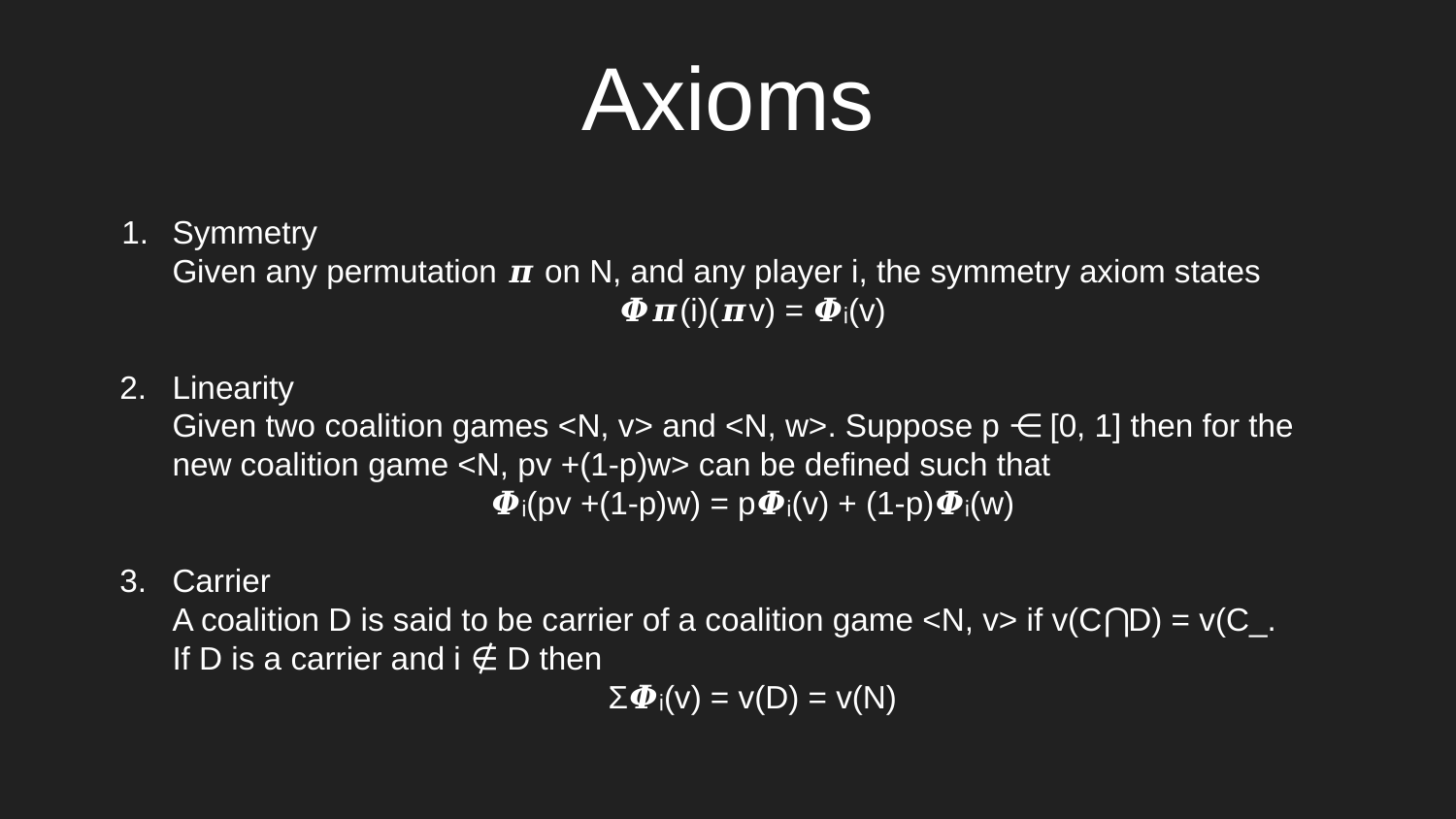

# Axioms

Symmetry
Given any permutation 𝝅 on N, and any player i, the symmetry axiom states
𝜱𝝅(i)(𝝅v) = 𝜱ᵢ(v)

Linearity
Given two coalition games <N, v> and <N, w>. Suppose p ⋲ [0, 1] then for the new coalition game <N, pv +(1-p)w> can be defined such that
𝜱ᵢ(pv +(1-p)w) = p𝜱ᵢ(v) + (1-p)𝜱ᵢ(w)

Carrier
A coalition D is said to be carrier of a coalition game <N, v> if v(C⋂D) = v(C_.
If D is a carrier and i ∉ D then
Σ𝜱ᵢ(v) = v(D) = v(N)